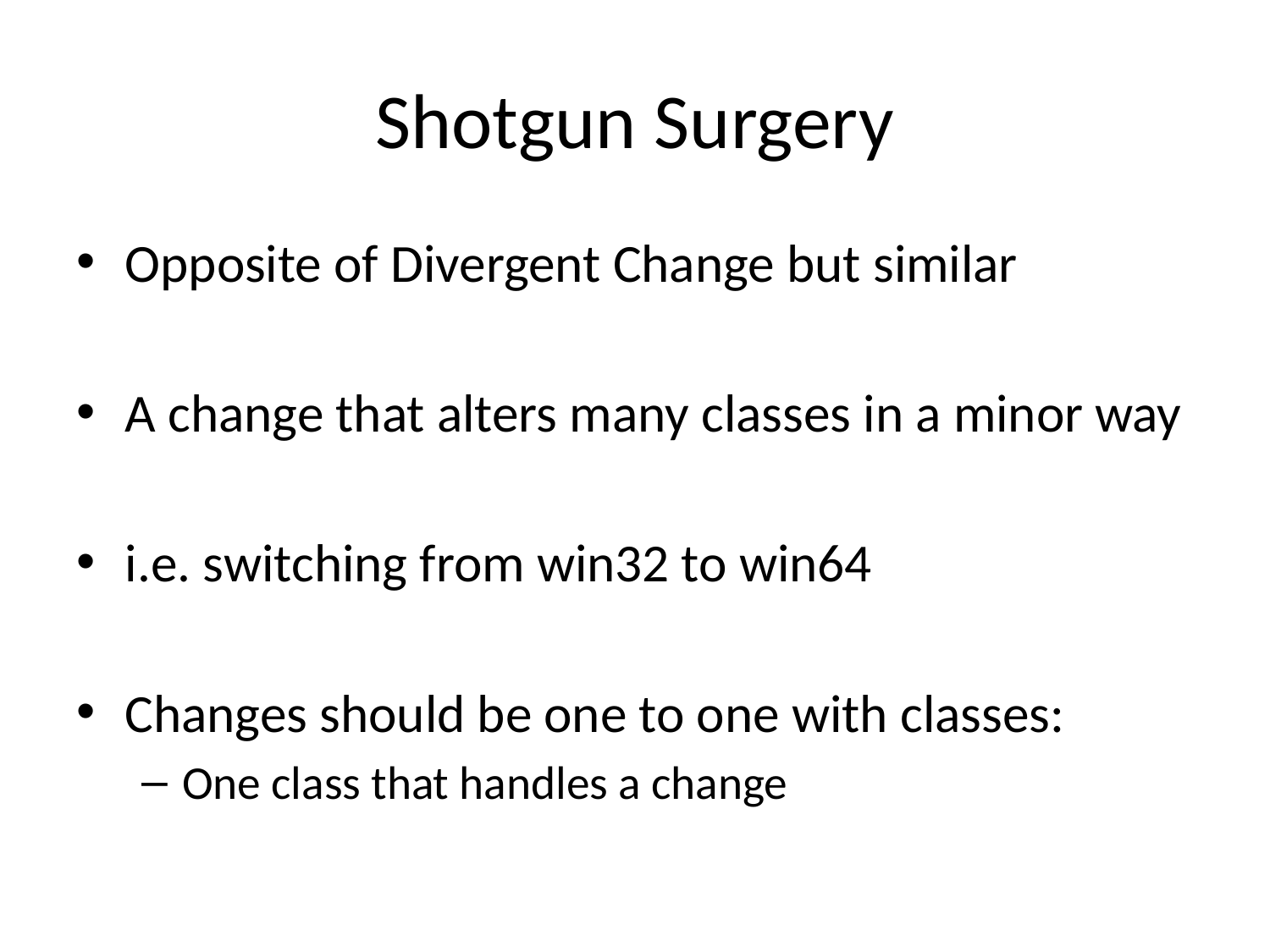

# Shotgun Surgery
Opposite of Divergent Change but similar

A change that alters many classes in a minor way

i.e. switching from win32 to win64

Changes should be one to one with classes:
One class that handles a change